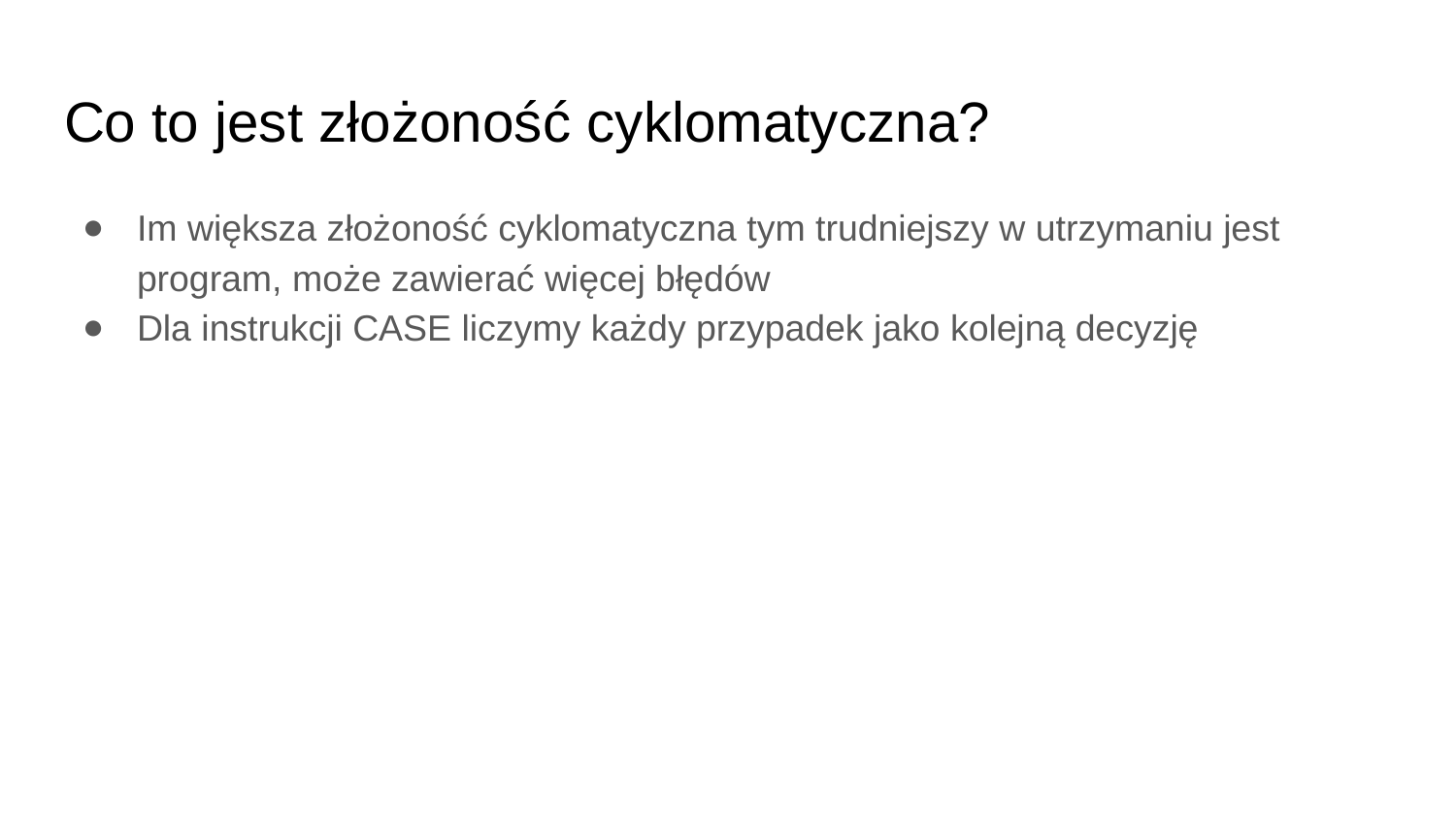

# Co to jest złożoność cyklomatyczna?
Im większa złożoność cyklomatyczna tym trudniejszy w utrzymaniu jest program, może zawierać więcej błędów
Dla instrukcji CASE liczymy każdy przypadek jako kolejną decyzję